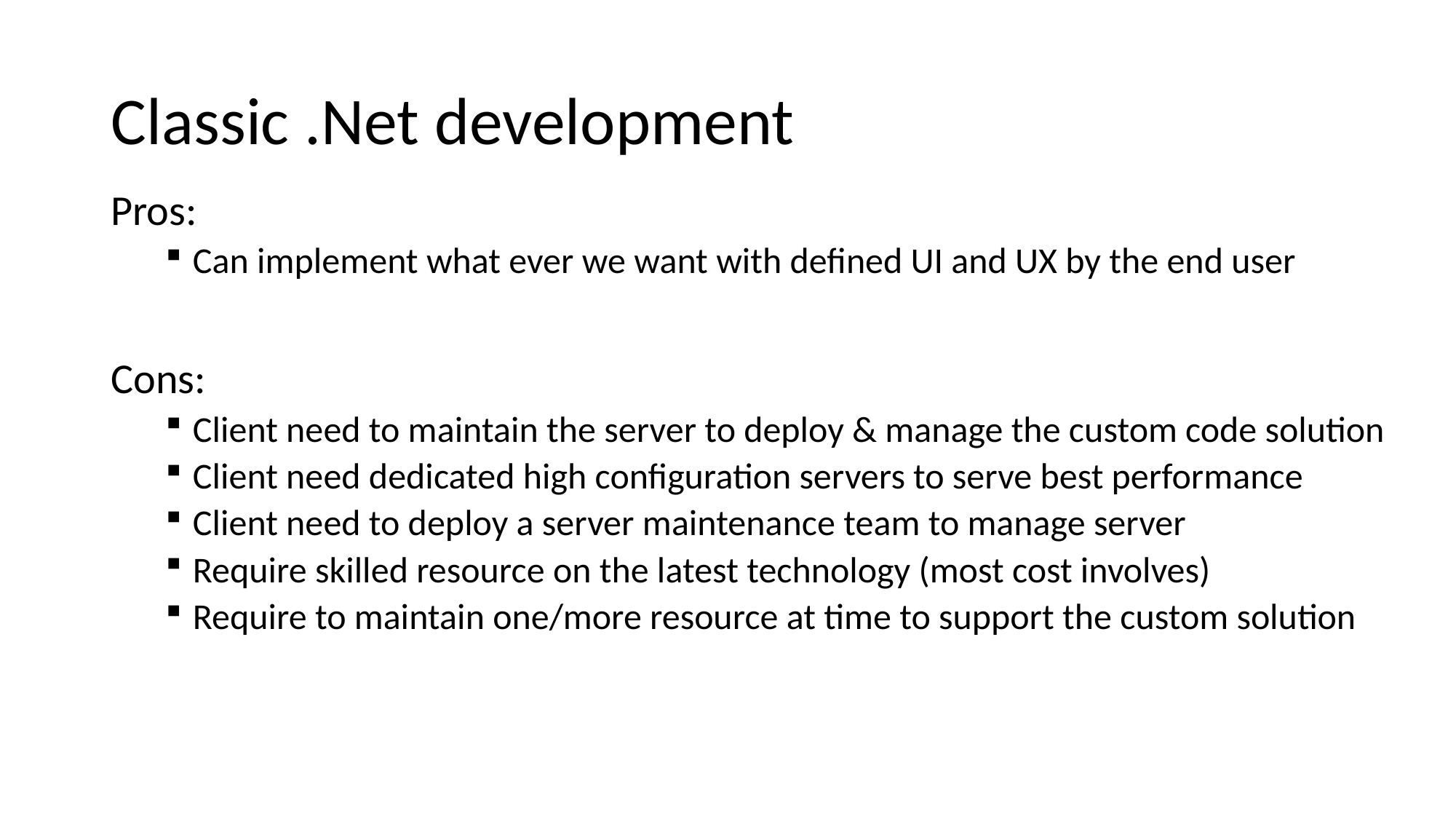

# Classic .Net development
Pros:
Can implement what ever we want with defined UI and UX by the end user

Cons:
Client need to maintain the server to deploy & manage the custom code solution
Client need dedicated high configuration servers to serve best performance
Client need to deploy a server maintenance team to manage server
Require skilled resource on the latest technology (most cost involves)
Require to maintain one/more resource at time to support the custom solution